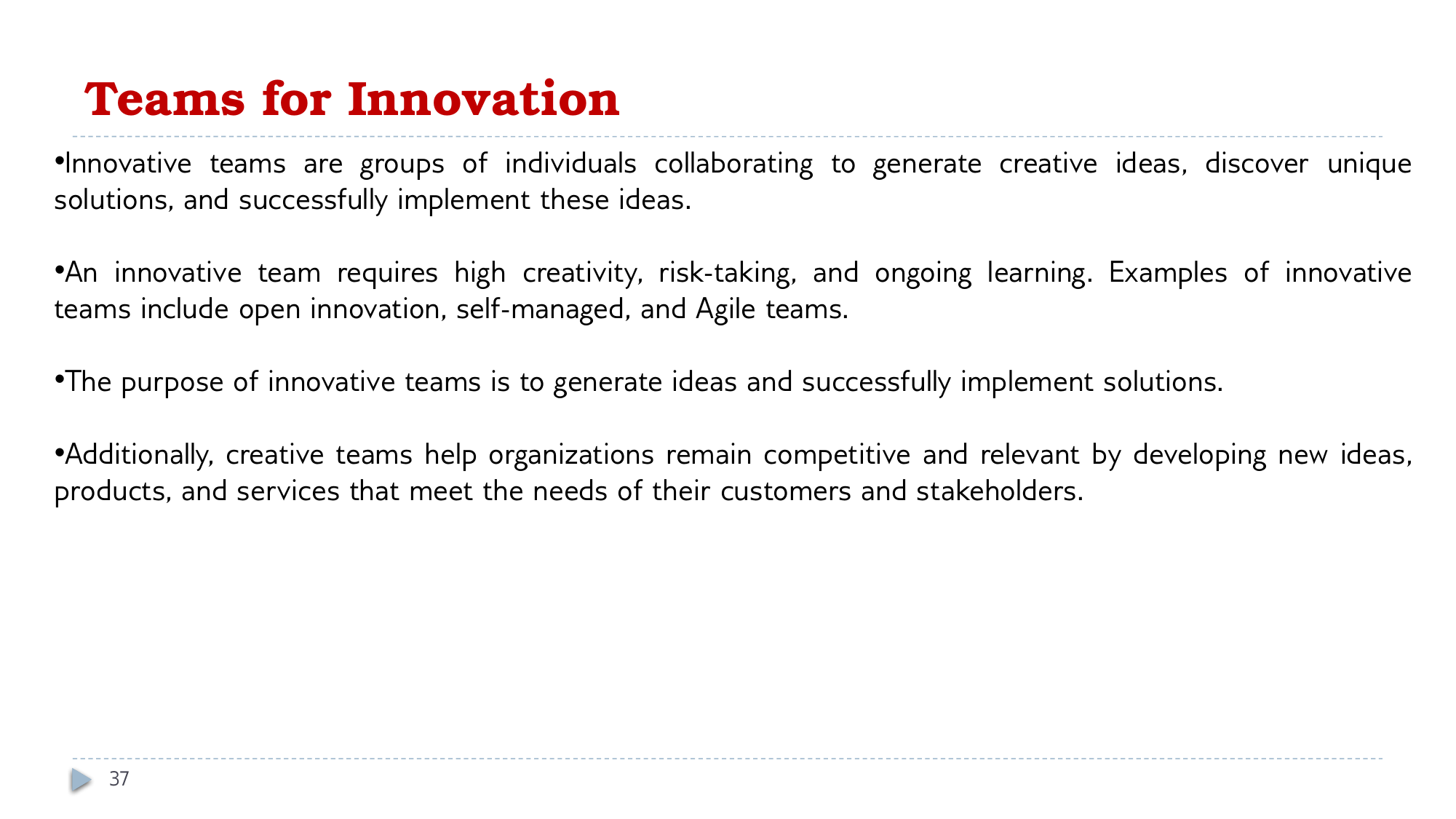

# Teams for Innovation
Innovative teams are groups of individuals collaborating to generate creative ideas, discover unique solutions, and successfully implement these ideas.

An innovative team requires high creativity, risk-taking, and ongoing learning. Examples of innovative teams include open innovation, self-managed, and Agile teams.

The purpose of innovative teams is to generate ideas and successfully implement solutions.

Additionally, creative teams help organizations remain competitive and relevant by developing new ideas, products, and services that meet the needs of their customers and stakeholders.

37